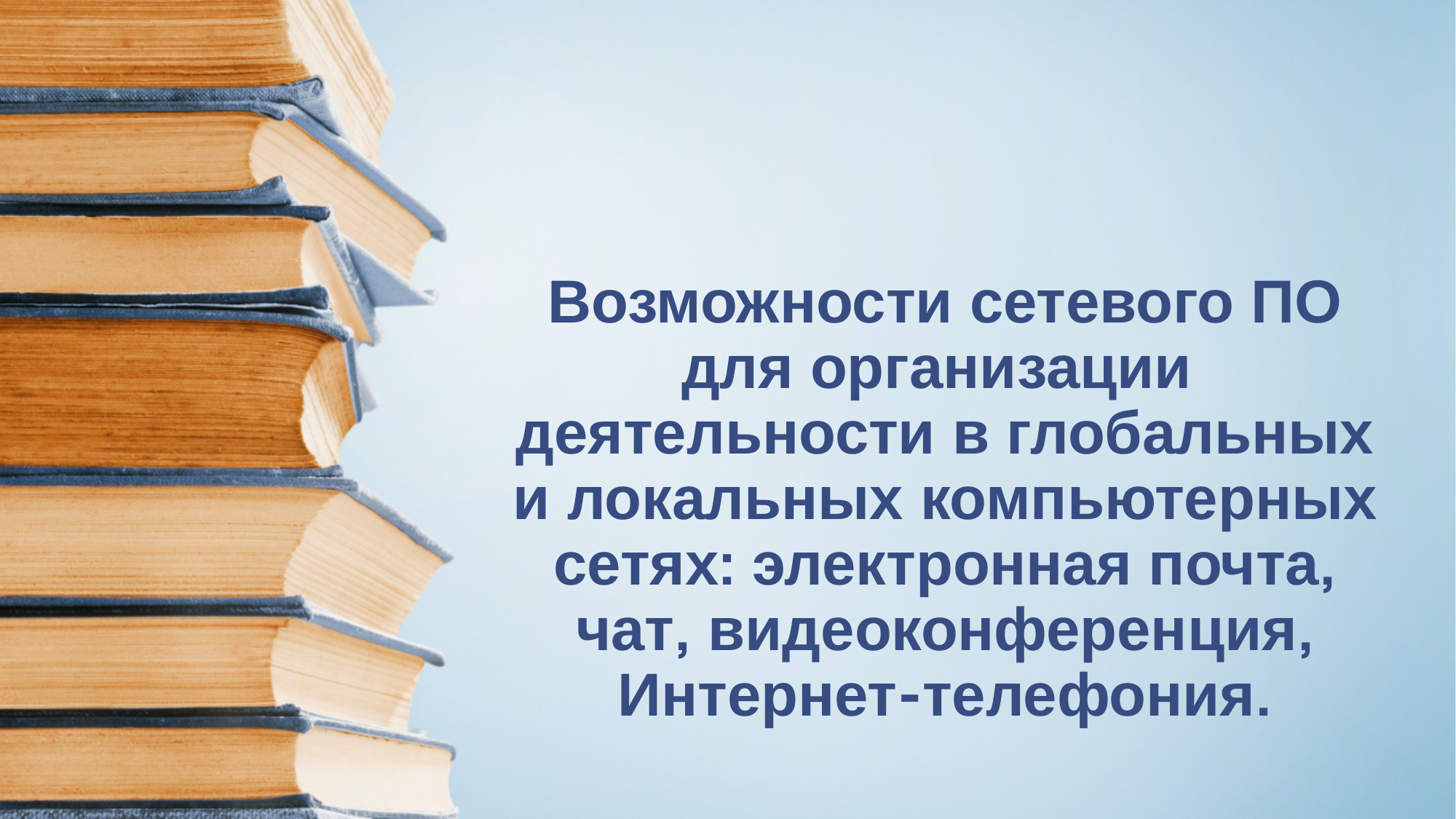

# Возможности сетевого ПО для организации  деятельности в глобальных и локальных компьютерных сетях: электронная почта, чат, видеоконференция, Интернет-телефония.